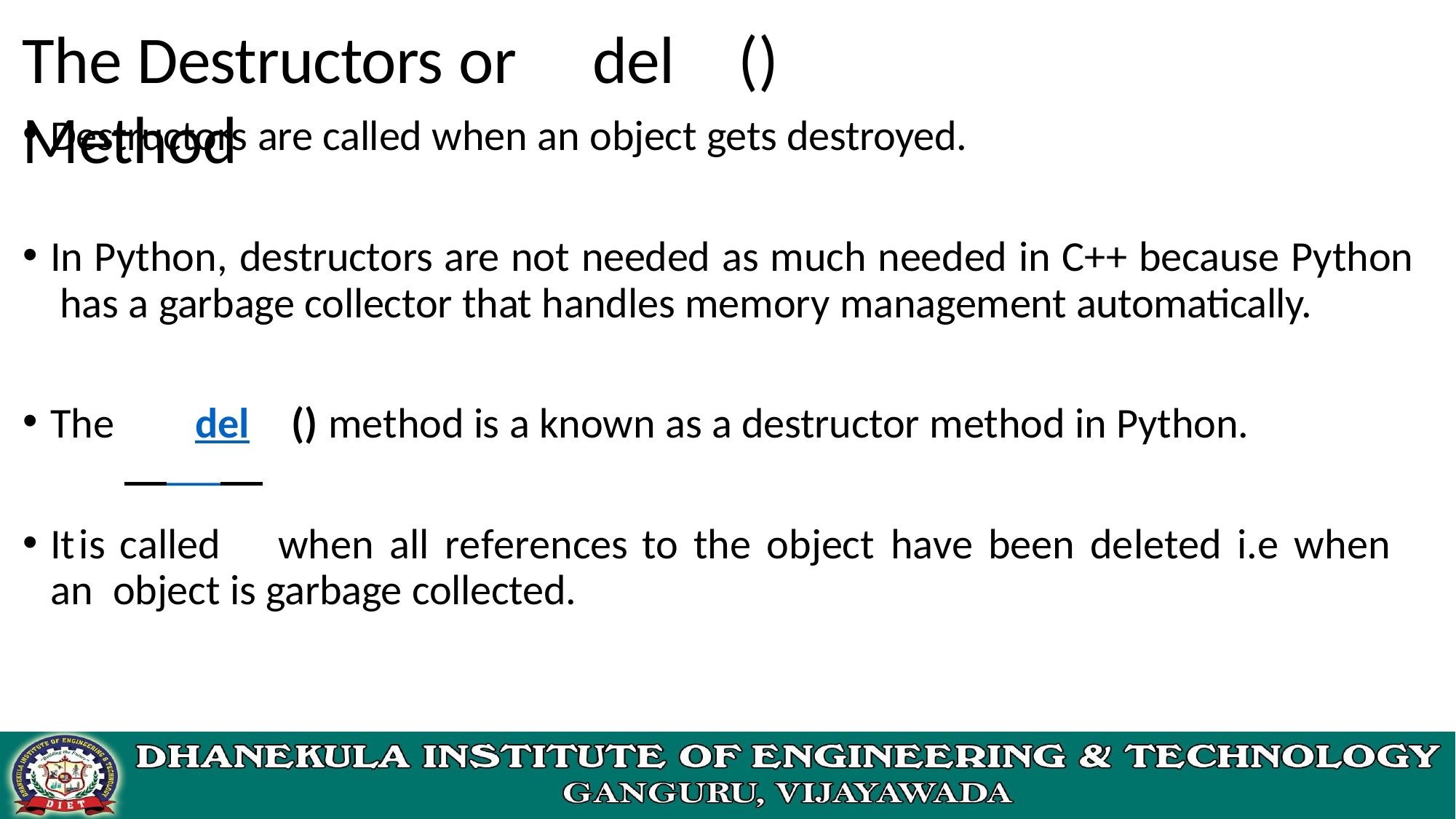

# The Destructors or	del	() Method
Destructors are called when an object gets destroyed.

In Python, destructors are not needed as much needed in C++ because Python  has a garbage collector that handles memory management automatically.

The	del	() method is a known as a destructor method in Python.

It	is	called	when	all	references	to	the	object	have	been	deleted	i.e	when	an  object is garbage collected.